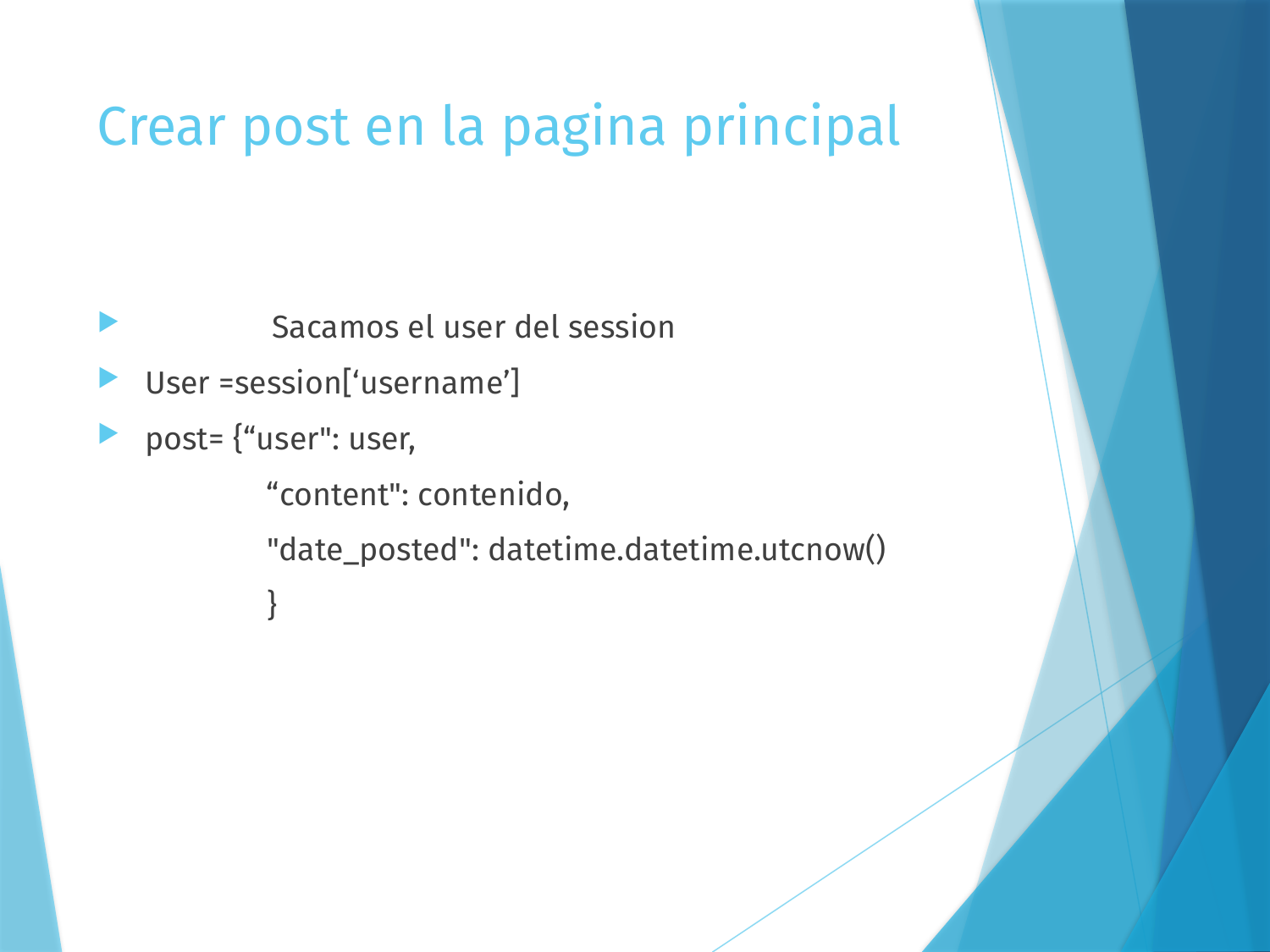

# Crear post en la pagina principal
	Sacamos el user del session
User =session[‘username’]
post= {“user": user,
                    “content": contenido,
                    "date_posted": datetime.datetime.utcnow()
                    }